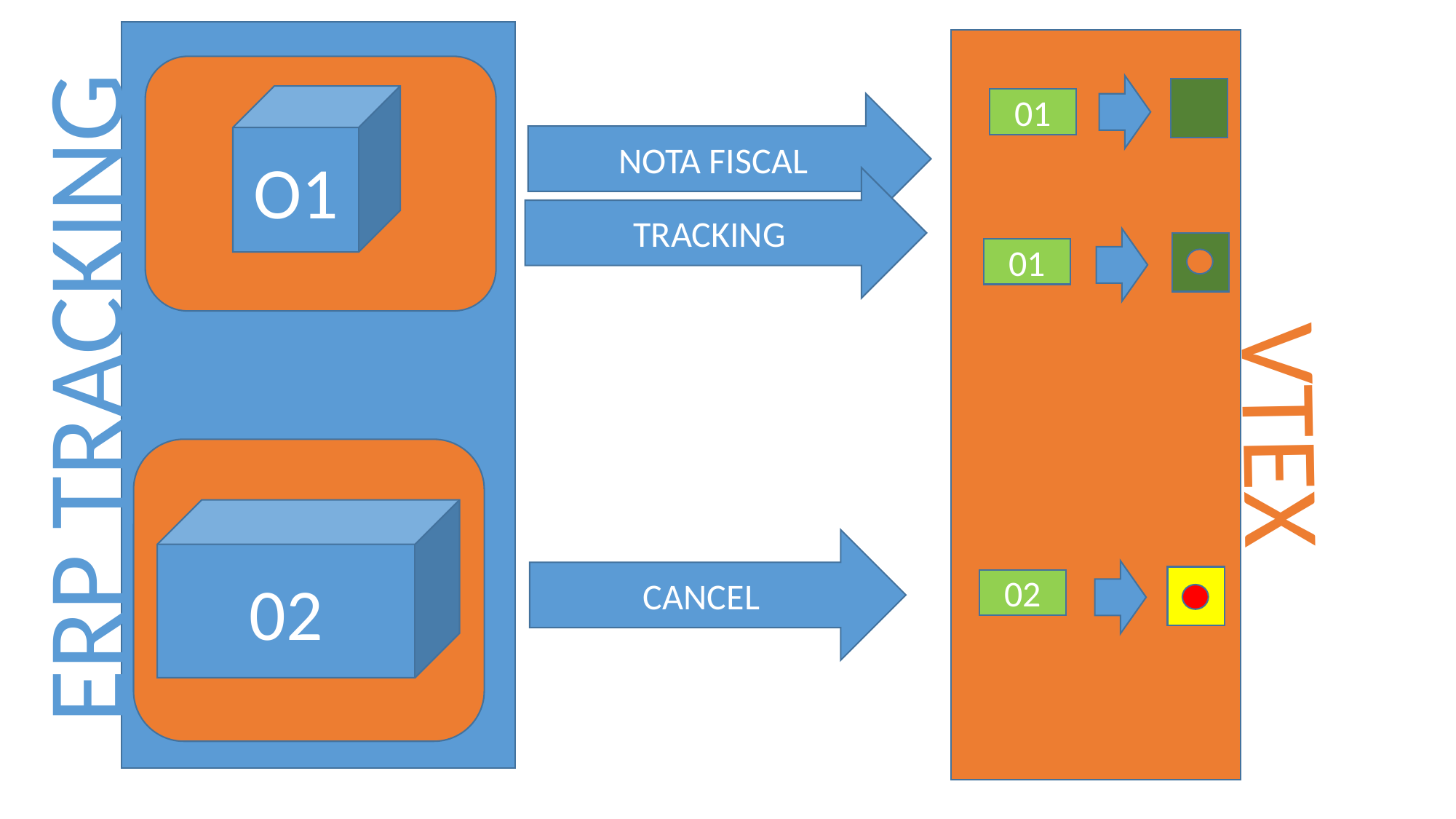

O1
01
NOTA FISCAL
TRACKING

01

ERP TRACKING
VTEX

02
CANCEL

02